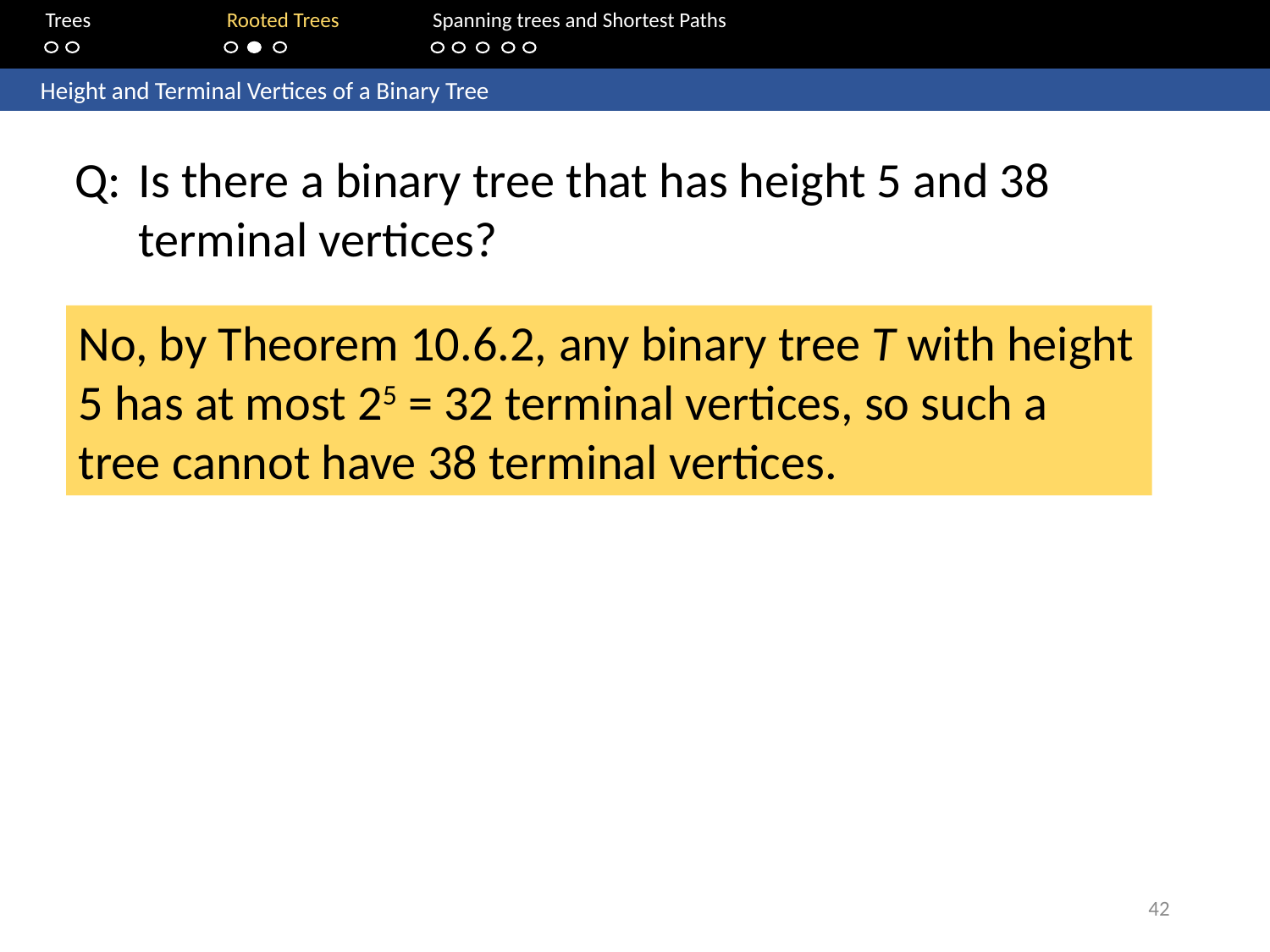

Trees	Rooted Trees	Spanning trees and Shortest Paths

	Height and Terminal Vertices of a Binary Tree
Q:	Is there a binary tree that has height 5 and 38 terminal vertices?
No, by Theorem 10.6.2, any binary tree T with height 5 has at most 25 = 32 terminal vertices, so such a tree cannot have 38 terminal vertices.
42